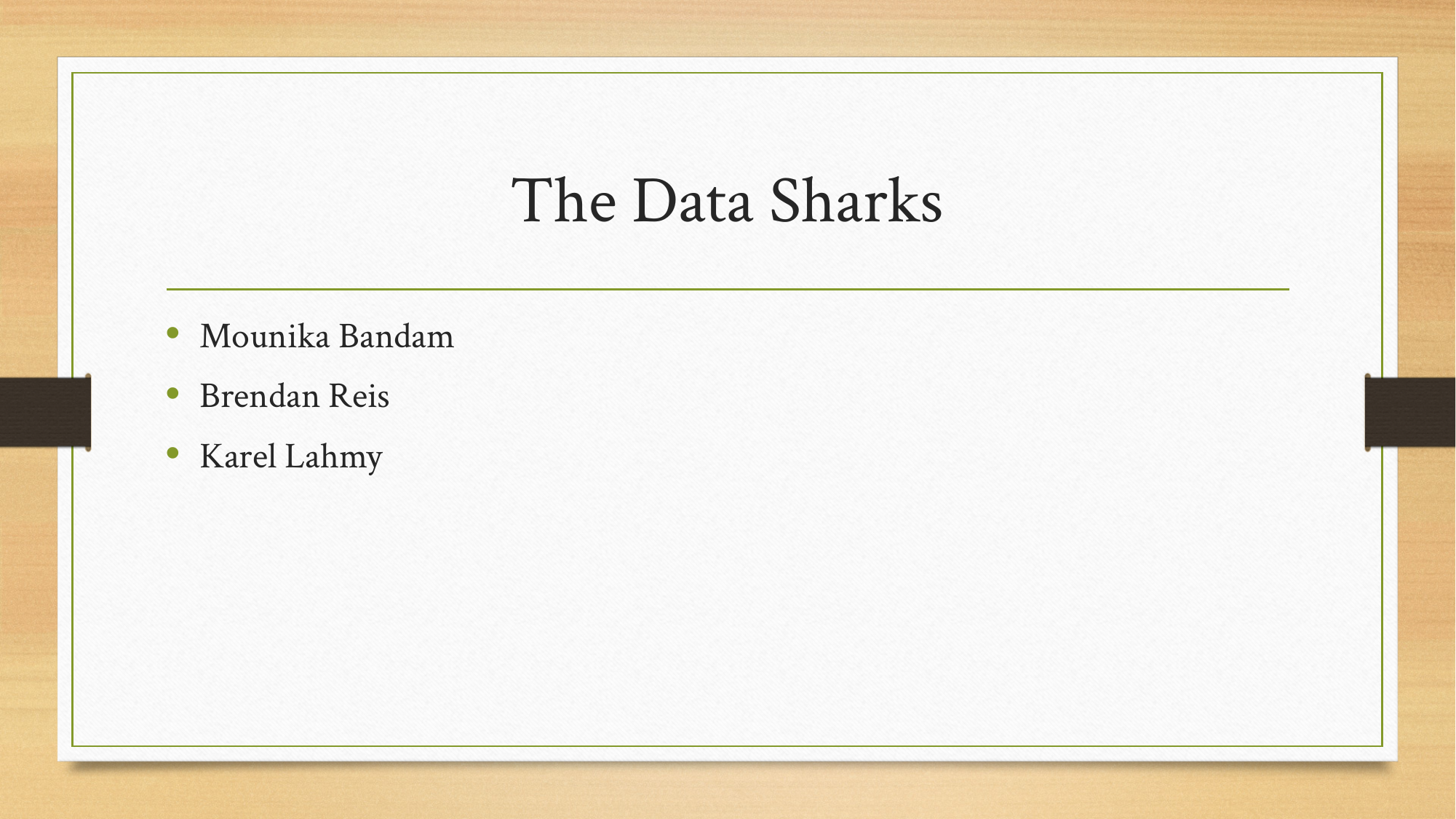

# The Data Sharks
Mounika Bandam
Brendan Reis
Karel Lahmy